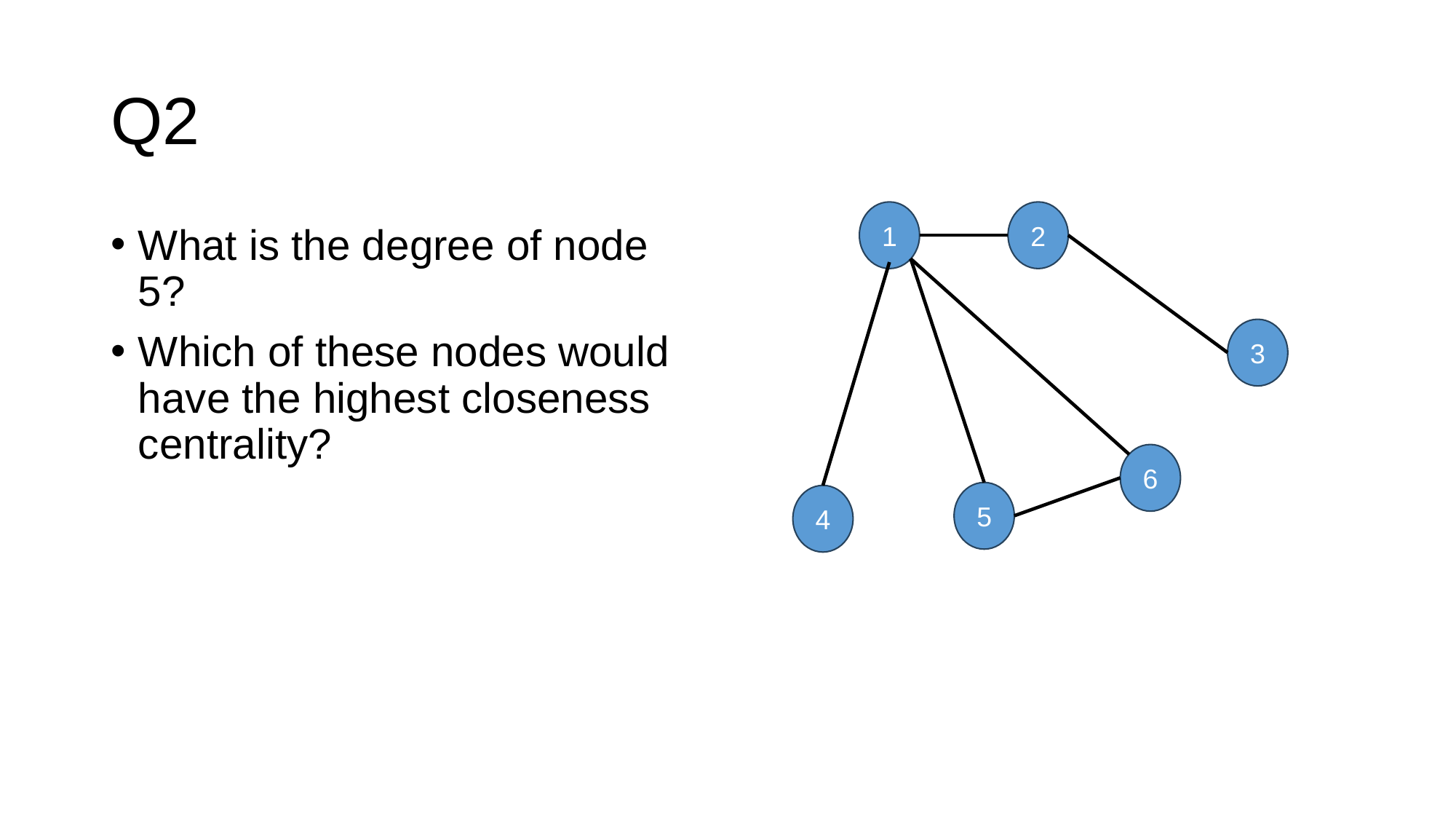

# Q2
1
2
What is the degree of node 5?
Which of these nodes would have the highest closeness centrality?
3
6
5
4